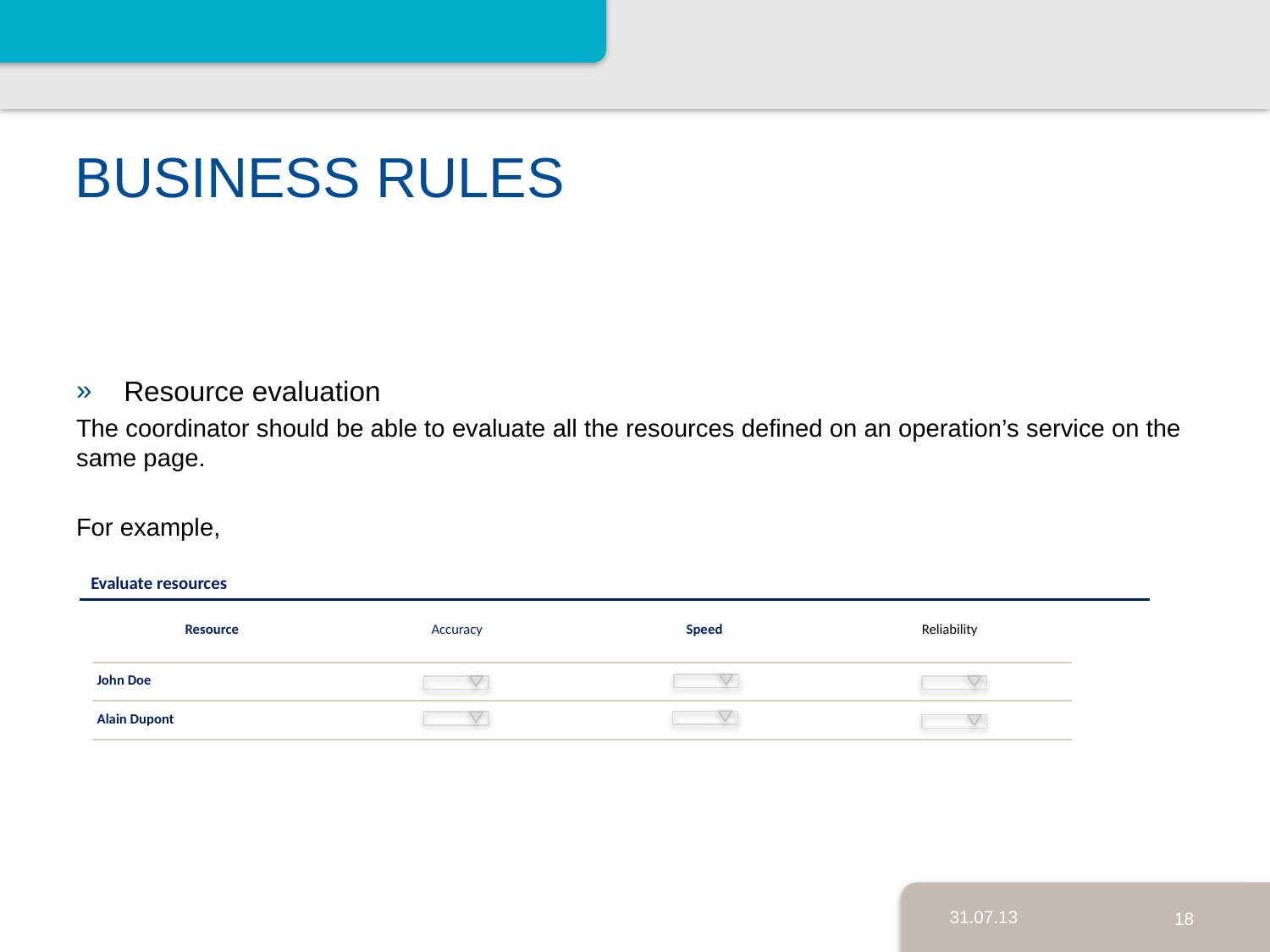

# BUSINESS RULES

Resource evaluation
The coordinator should be able to evaluate all the resources defined on an operation’s service on the same page.

For example,

Evaluate resources
| Resource | Accuracy | Speed | Reliability |
| --- | --- | --- | --- |
| John Doe |  |  |  |
| Alain Dupont |  |  |  |

31.07.13
18